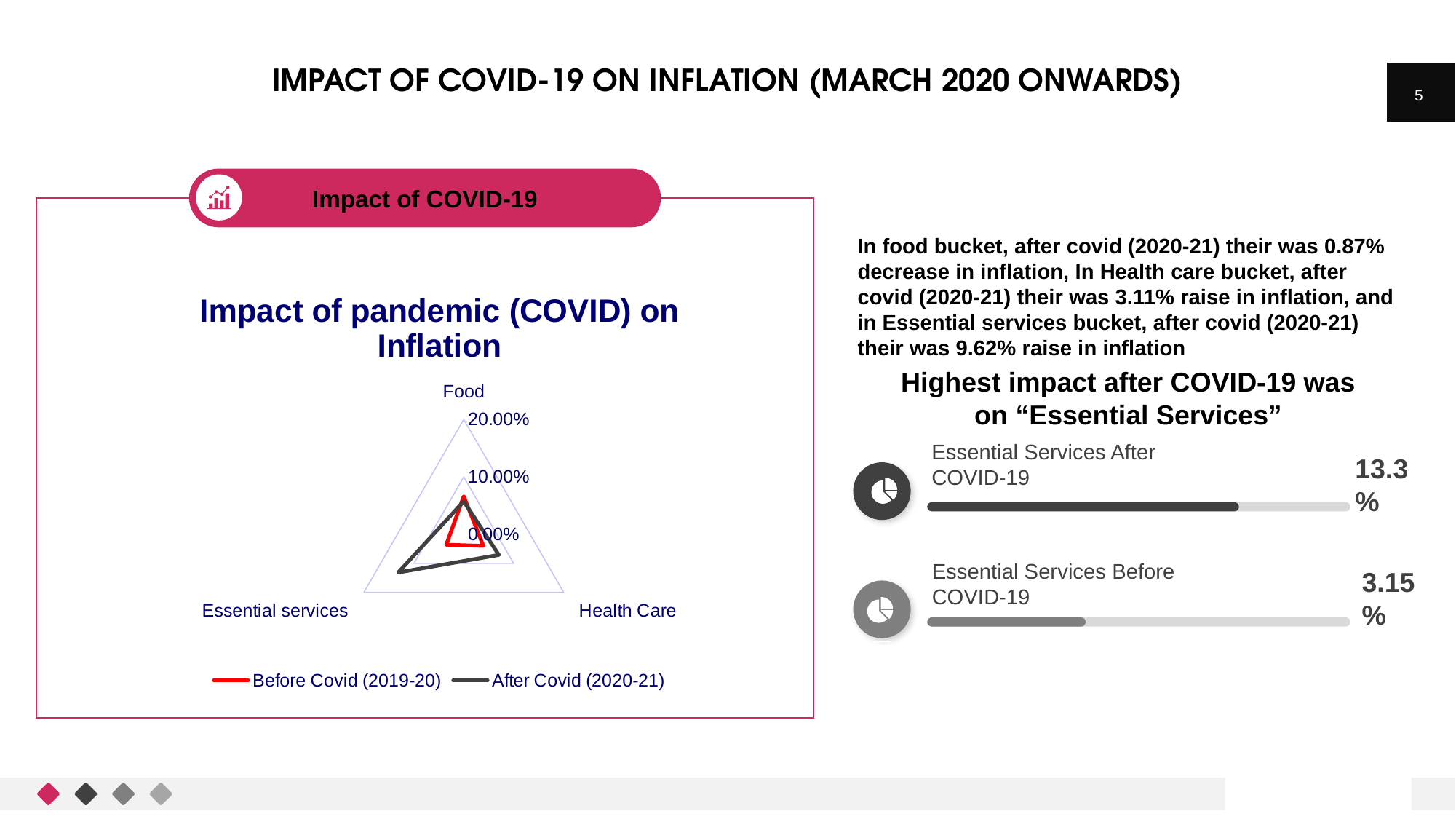

# Impact of COVID-19 on Inflation (March 2020 Onwards)
5
Impact of COVID-19

In food bucket, after covid (2020-21) their was 0.87% decrease in inflation, In Health care bucket, after covid (2020-21) their was 3.11% raise in inflation, and in Essential services bucket, after covid (2020-21) their was 9.62% raise in inflation

### Chart: Impact of pandemic (COVID) on Inflation

| Category | Before Covid (2019-20) | After Covid (2020-21) |
|---|---|---|
| Food | 0.06638910768538314 | 0.05769973654390921 |
| Health Care | 0.03923575571477311 | 0.07033842070338436 |
| Essential services | 0.03505676587910406 | 0.13131769679489752 |
Highest impact after COVID-19 was on “Essential Services”

Essential Services After COVID-19

13.3%

Essential Services Before COVID-19

3.15%